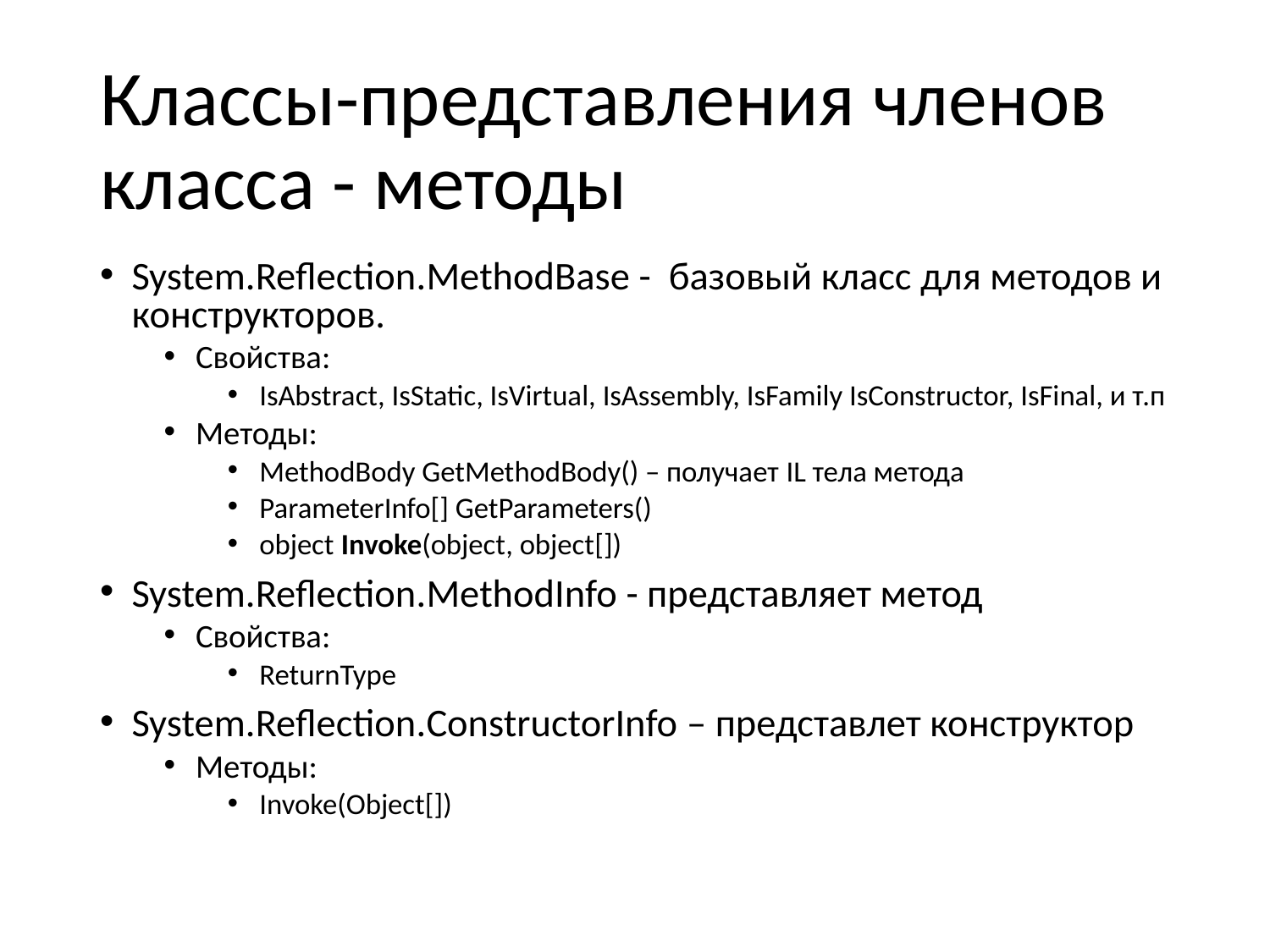

# Классы-представления членов класса - методы
System.Reflection.MethodBase -  базовый класс для методов и конструкторов.
Свойства:
IsAbstract, IsStatic, IsVirtual, IsAssembly, IsFamily IsConstructor, IsFinal, и т.п
Методы:
MethodBody GetMethodBody() – получает IL тела метода
ParameterInfo[] GetParameters()
object Invoke(object, object[])
System.Reflection.MethodInfo - представляет метод
Свойства:
ReturnType
System.Reflection.ConstructorInfo – представлет конструктор
Методы:
Invoke(Object[])